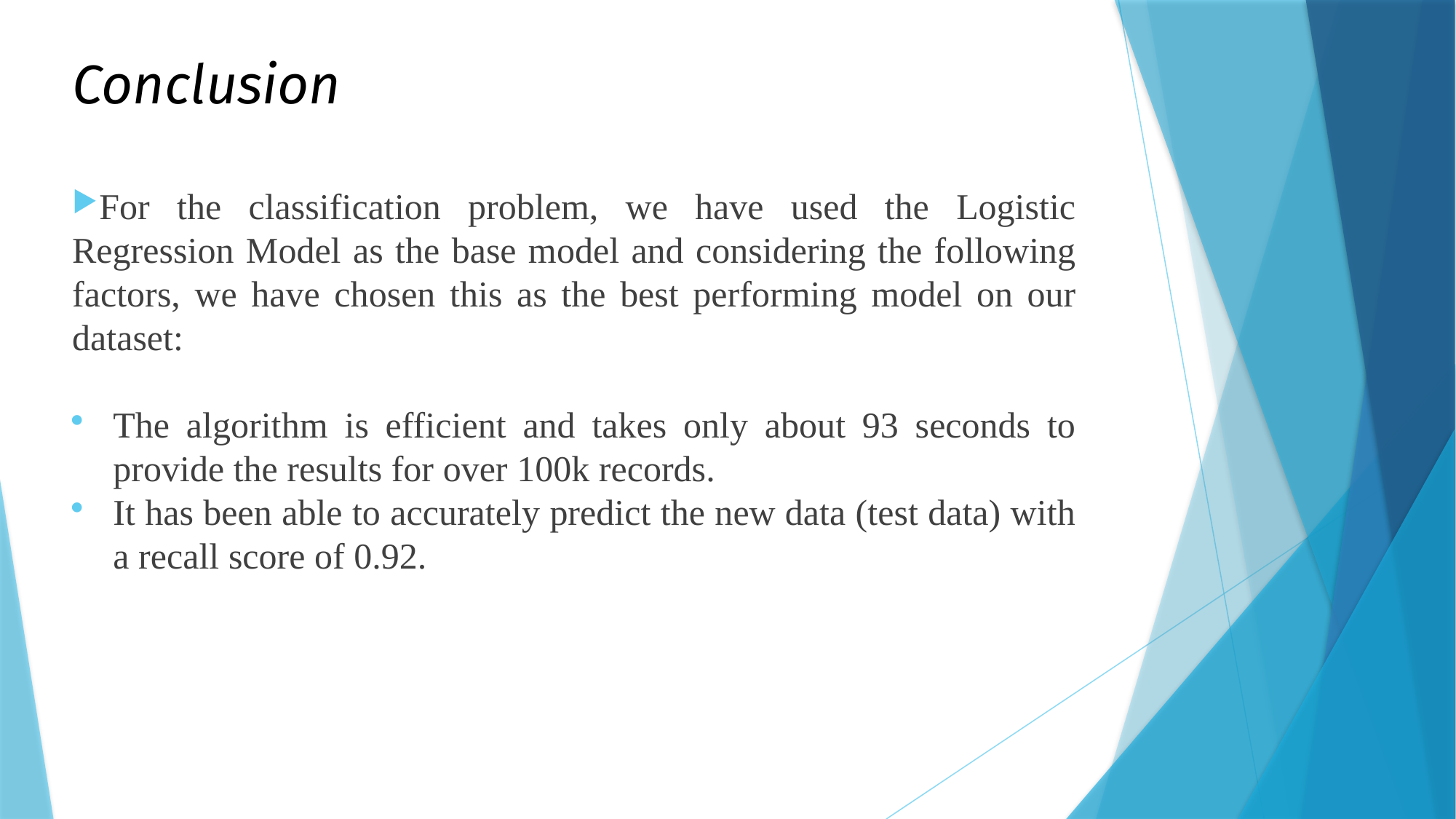

Conclusion
For the classification problem, we have used the Logistic Regression Model as the base model and considering the following factors, we have chosen this as the best performing model on our dataset:

The algorithm is efficient and takes only about 93 seconds to provide the results for over 100k records.
It has been able to accurately predict the new data (test data) with a recall score of 0.92.